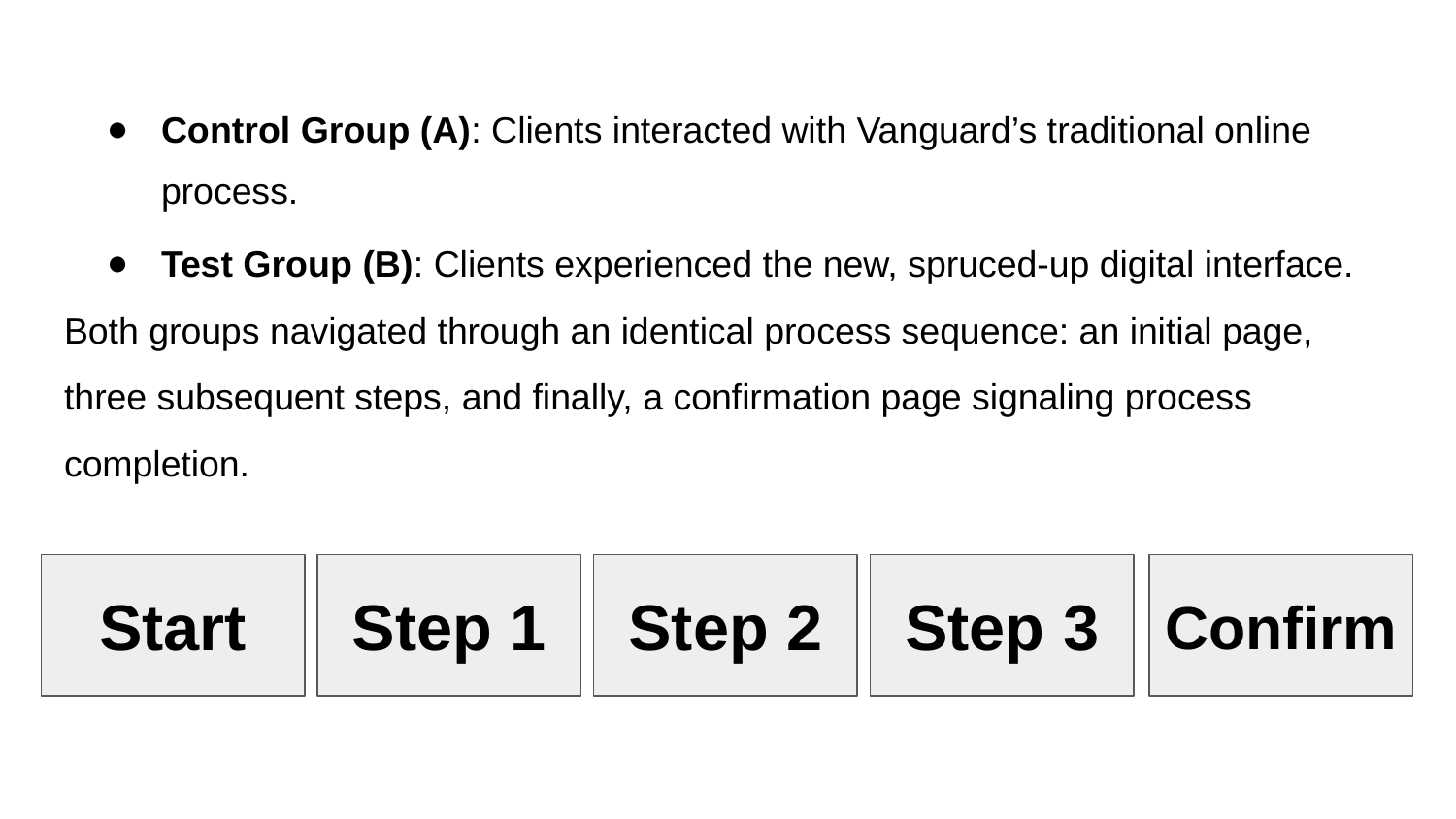

Control Group (A): Clients interacted with Vanguard’s traditional online process.
Test Group (B): Clients experienced the new, spruced-up digital interface.
# Both groups navigated through an identical process sequence: an initial page, three subsequent steps, and finally, a confirmation page signaling process completion.
Start
Step 1
Step 2
Step 3
Confirm